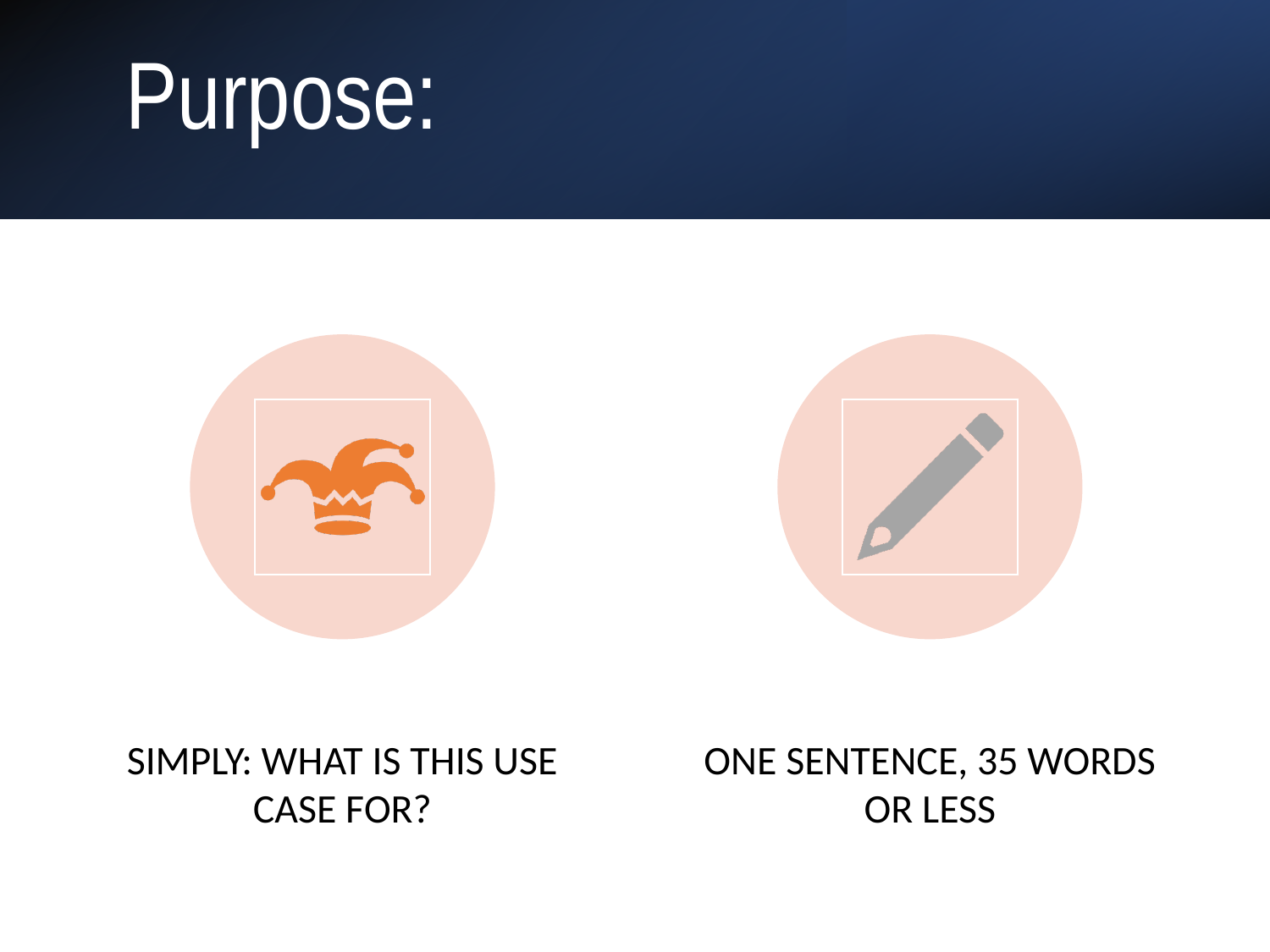

# Purpose:
Simply: what is this use case for?
One sentence, 35 words or less